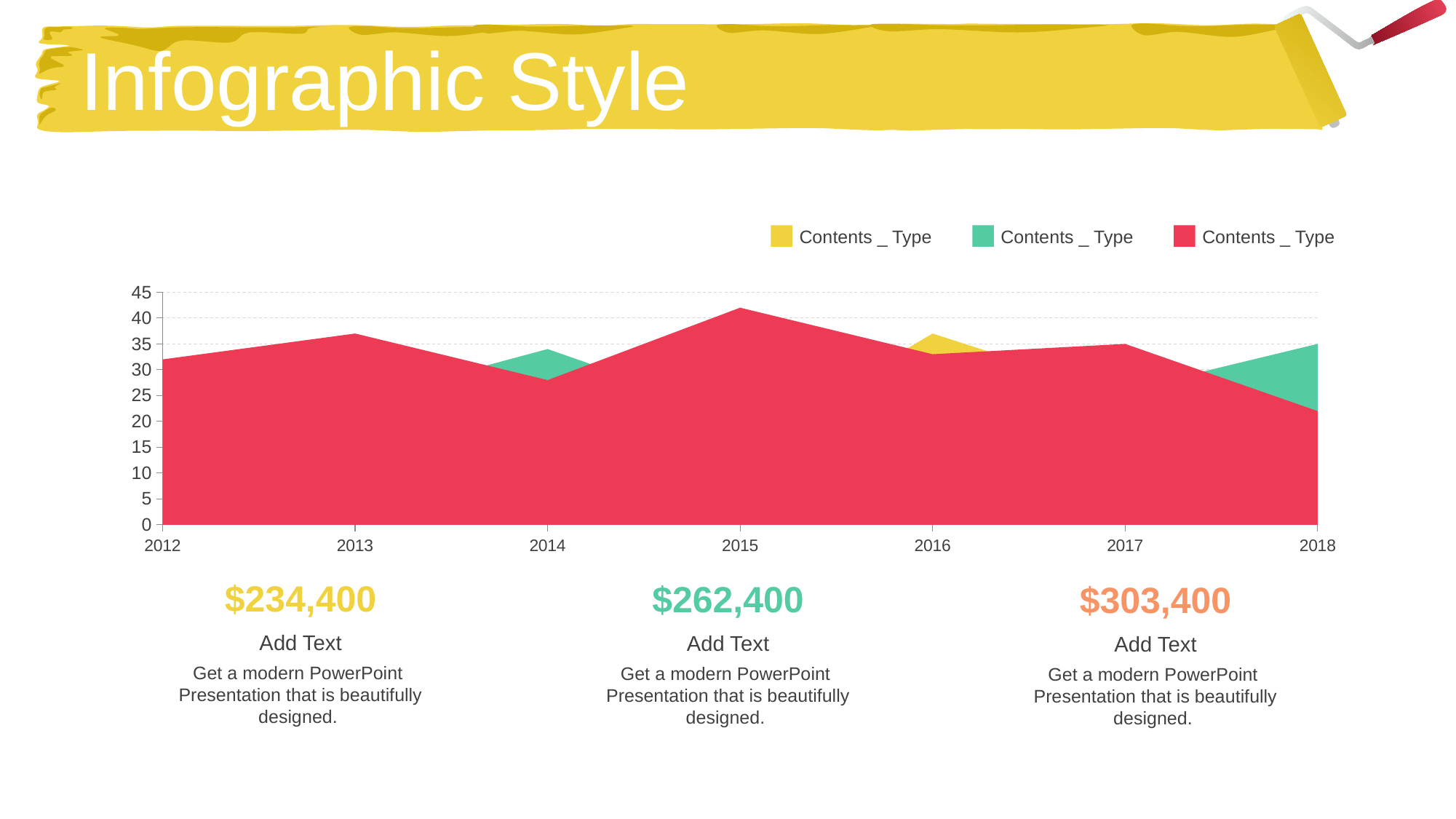

Infographic Style
Contents _ Type
Contents _ Type
Contents _ Type

### Chart

| Category | Series 1 | Series 2 | Series 22 |
|---|---|---|---|
| 2012 | 32.0 | 12.0 | 25.0 |
| 2013 | 37.0 | 24.0 | 19.0 |
| 2014 | 28.0 | 34.0 | 19.0 |
| 2015 | 42.0 | 21.0 | 15.0 |
| 2016 | 33.0 | 28.0 | 37.0 |
| 2017 | 35.0 | 26.0 | 25.0 |
| 2018 | 22.0 | 35.0 | 15.0 |
$234,400
$262,400
$303,400
Add Text
Get a modern PowerPoint  Presentation that is beautifully designed.
Add Text
Get a modern PowerPoint  Presentation that is beautifully designed.
Add Text
Get a modern PowerPoint  Presentation that is beautifully designed.